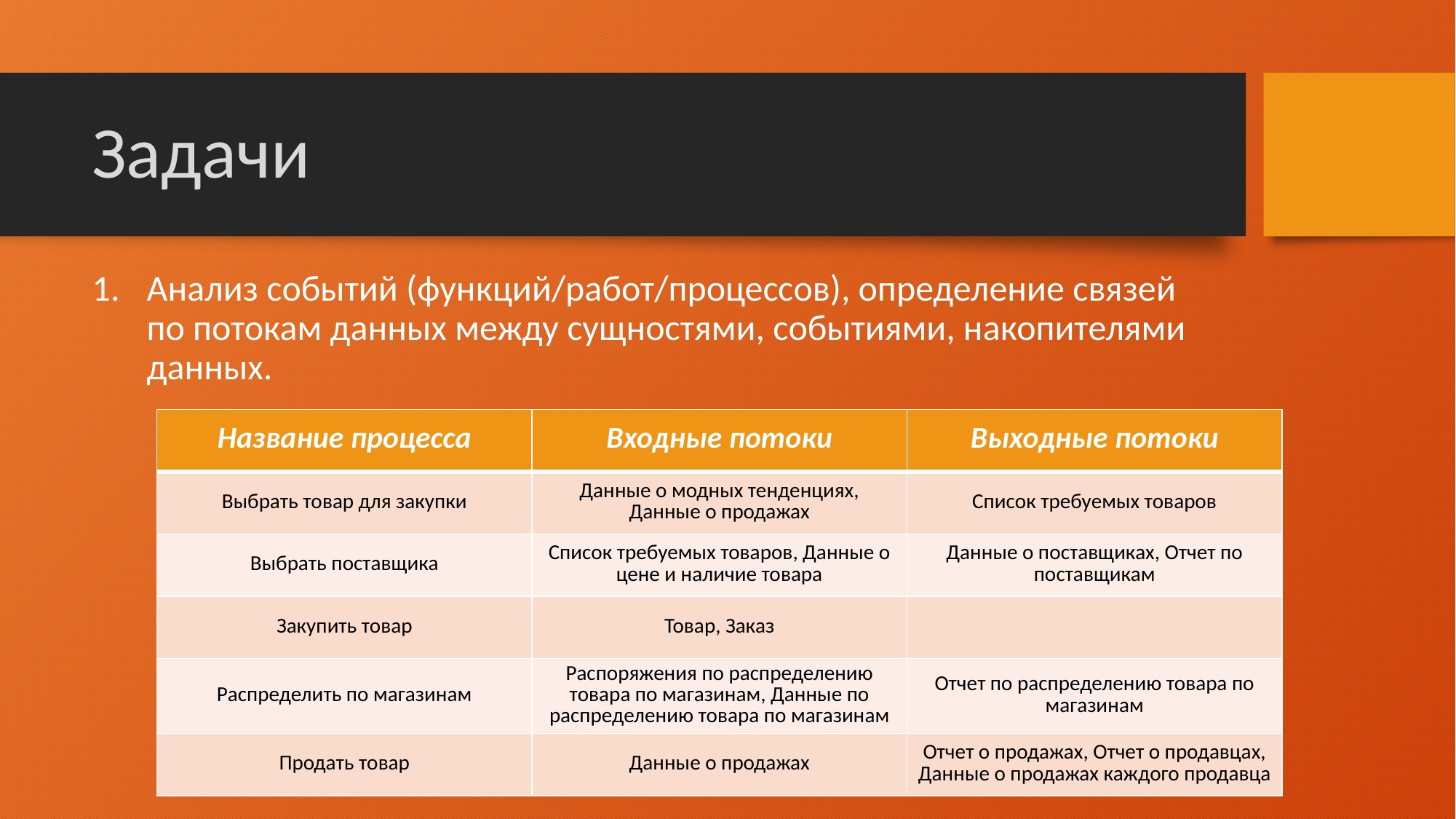

# Задачи
Анализ событий (функций/работ/процессов), определение связей по потокам данных между сущностями, событиями, накопителями данных.

| Название процесса | Входные потоки | Выходные потоки |
| --- | --- | --- |
| Выбрать товар для закупки | Данные о модных тенденциях, Данные о продажах | Список требуемых товаров |
| Выбрать поставщика | Список требуемых товаров, Данные о цене и наличие товара | Данные о поставщиках, Отчет по поставщикам |
| Закупить товар | Товар, Заказ |  |
| Распределить по магазинам | Распоряжения по распределению товара по магазинам, Данные по распределению товара по магазинам | Отчет по распределению товара по магазинам |
| Продать товар | Данные о продажах | Отчет о продажах, Отчет о продавцах, Данные о продажах каждого продавца |